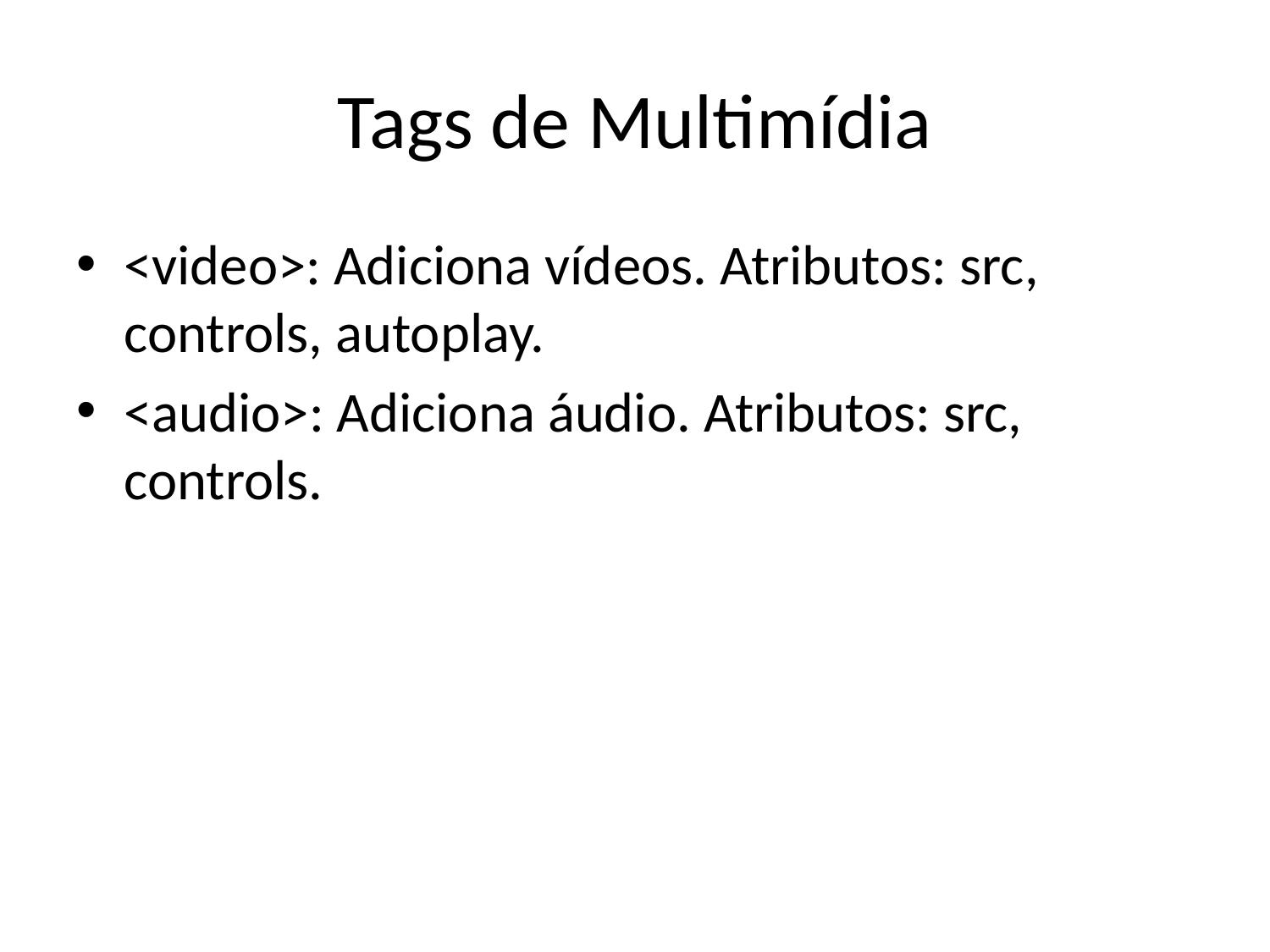

# Tags de Multimídia
<video>: Adiciona vídeos. Atributos: src, controls, autoplay.
<audio>: Adiciona áudio. Atributos: src, controls.